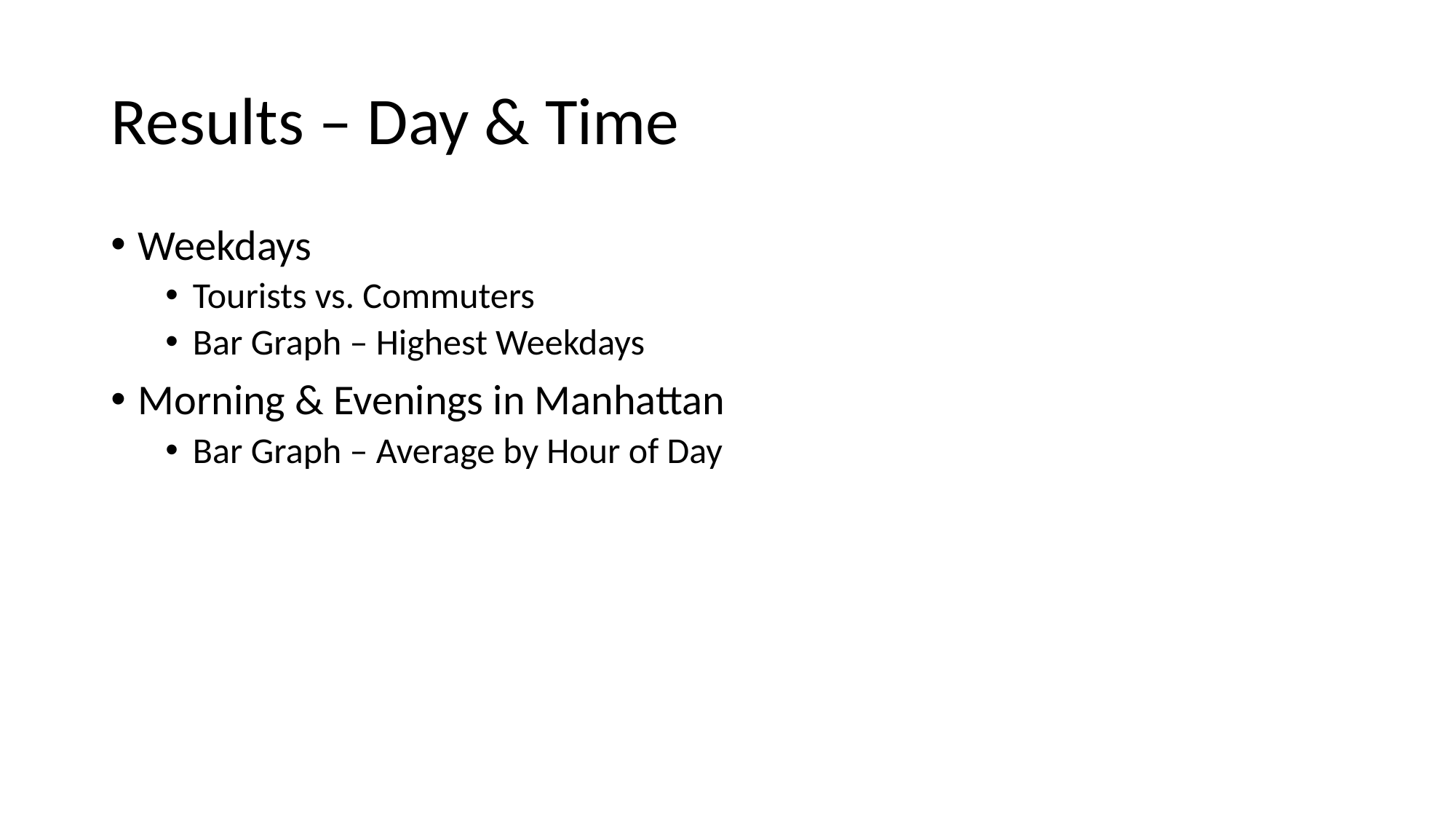

# Results – Day & Time
Weekdays
Tourists vs. Commuters
Bar Graph – Highest Weekdays
Morning & Evenings in Manhattan
Bar Graph – Average by Hour of Day